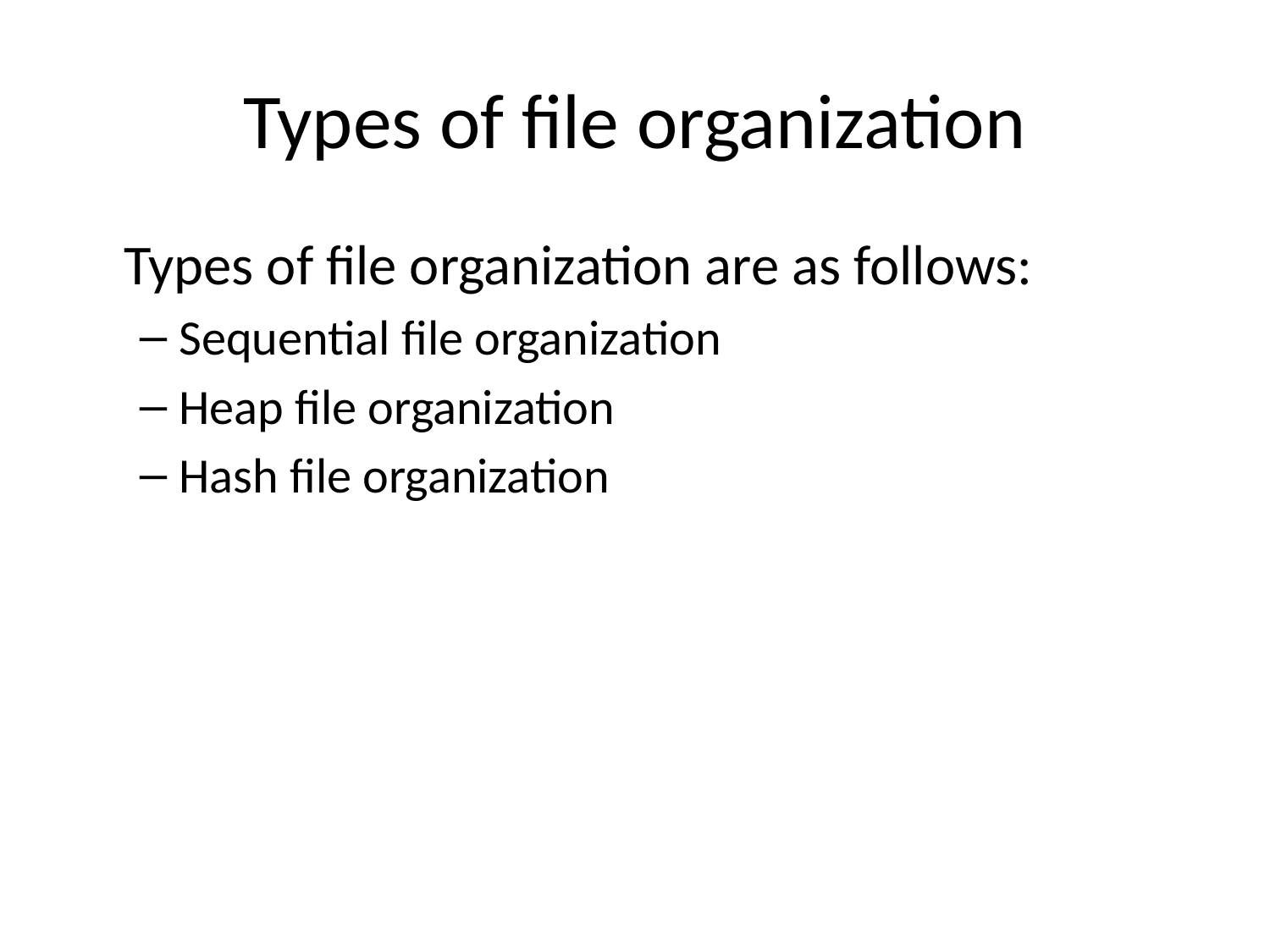

# Types of file organization
Types of file organization are as follows:
Sequential file organization
Heap file organization
Hash file organization